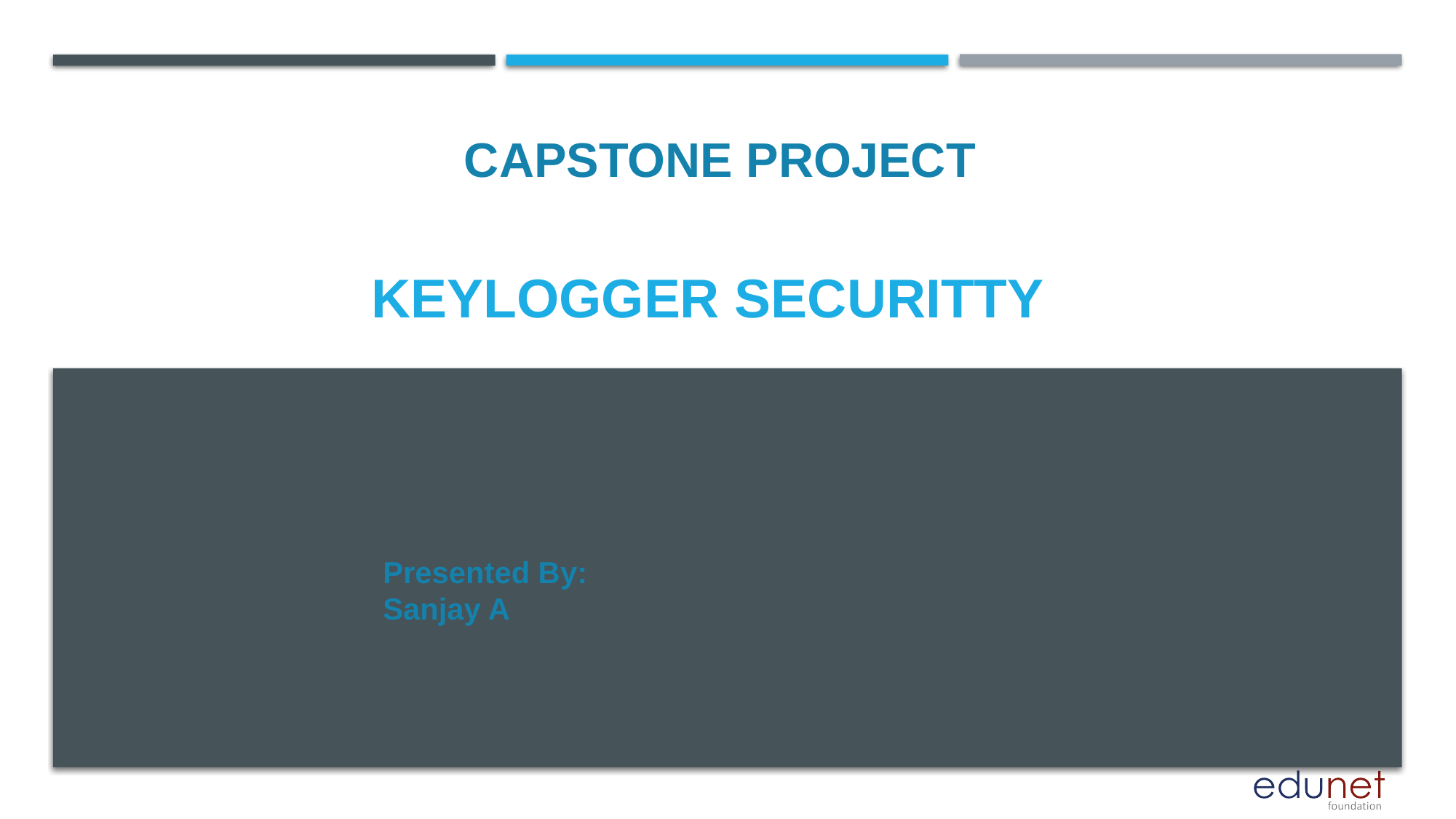

CAPSTONE PROJECT
# Keylogger securitty
Presented By:
Sanjay A